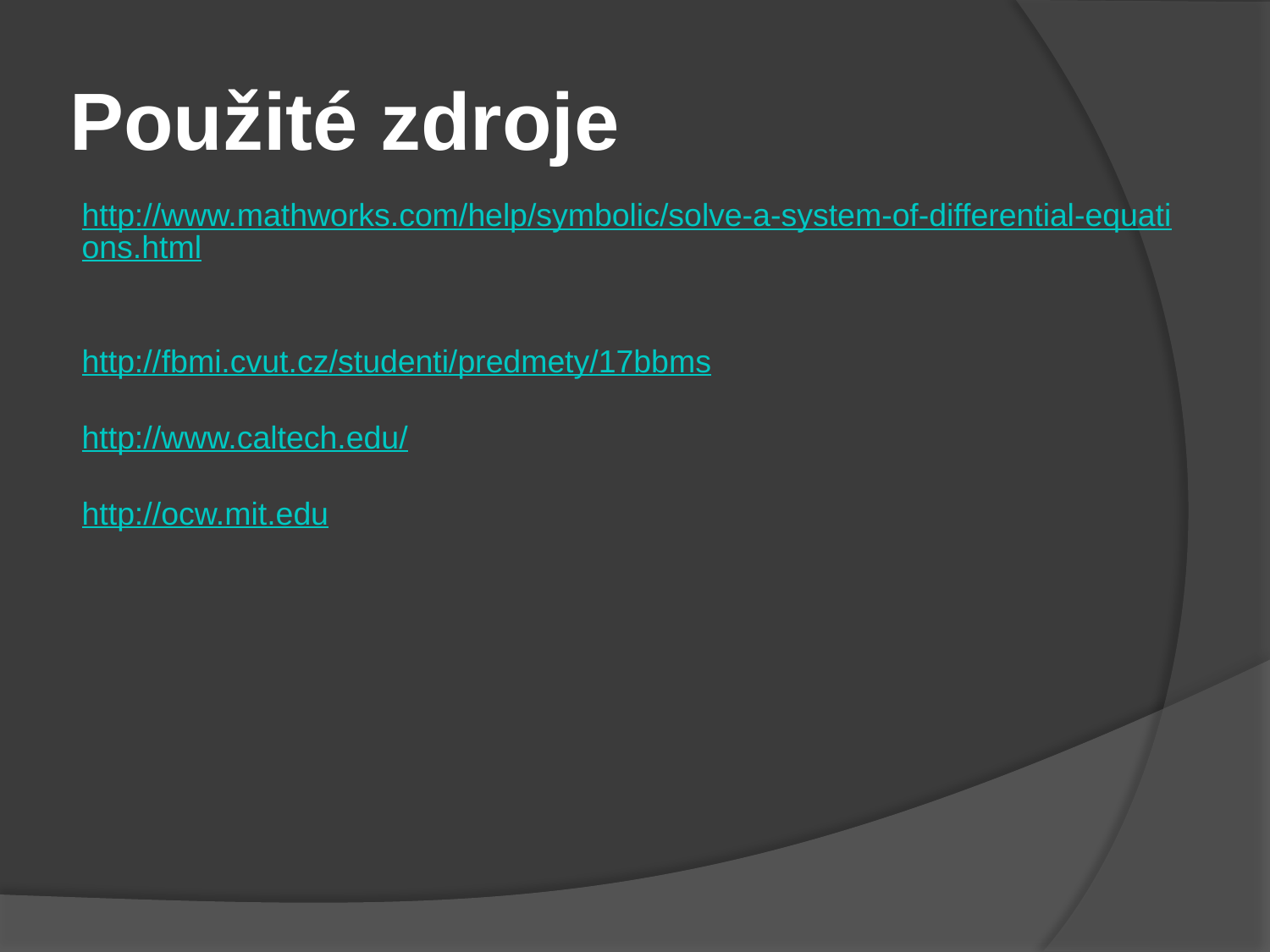

# Použité zdroje
http://www.mathworks.com/help/symbolic/solve-a-system-of-differential-equations.html

http://fbmi.cvut.cz/studenti/predmety/17bbms

http://www.caltech.edu/

http://ocw.mit.edu